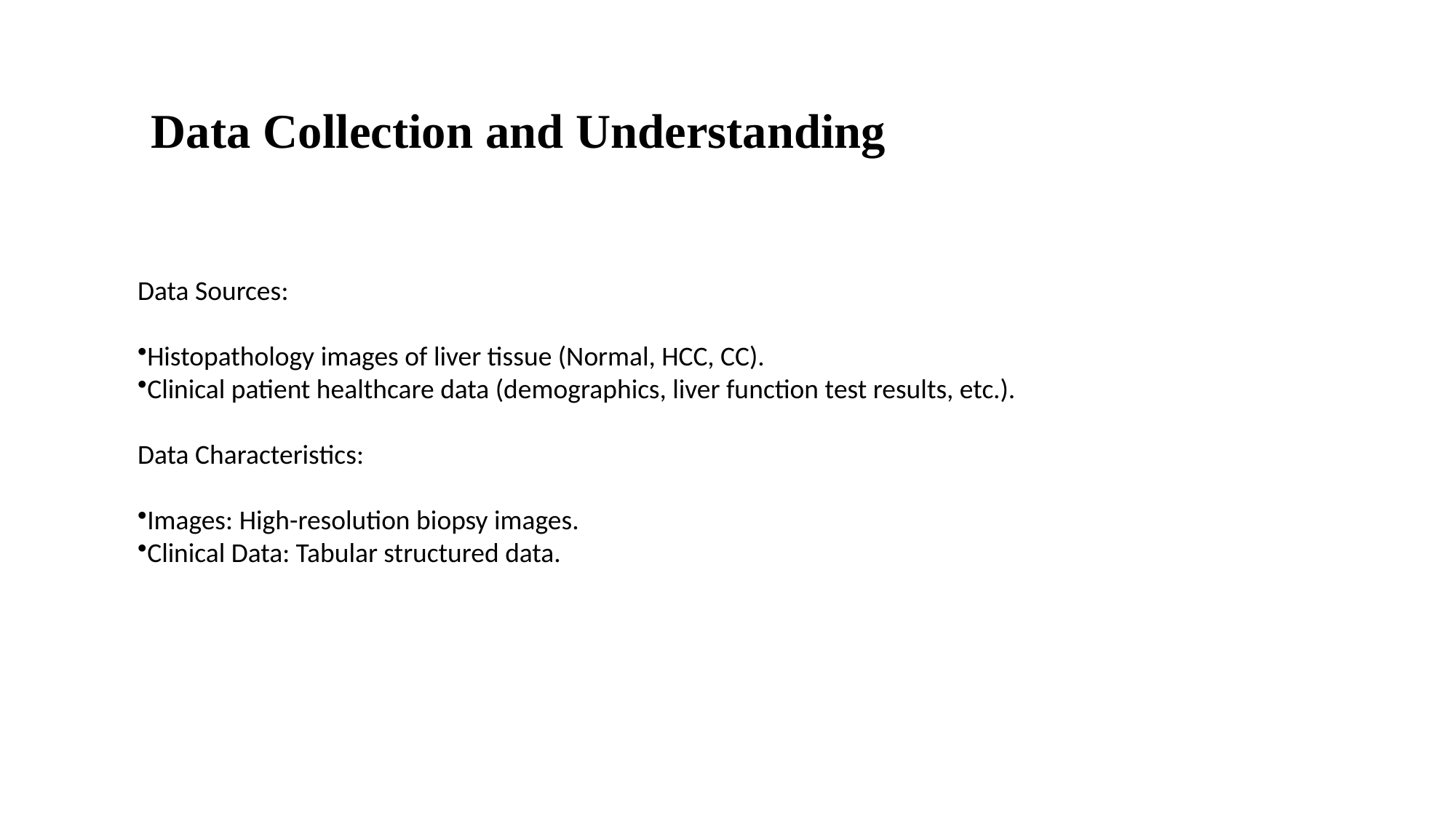

# Data Collection and Understanding

Data Sources:

Histopathology images of liver tissue (Normal, HCC, CC).
Clinical patient healthcare data (demographics, liver function test results, etc.).

Data Characteristics:

Images: High-resolution biopsy images.
Clinical Data: Tabular structured data.